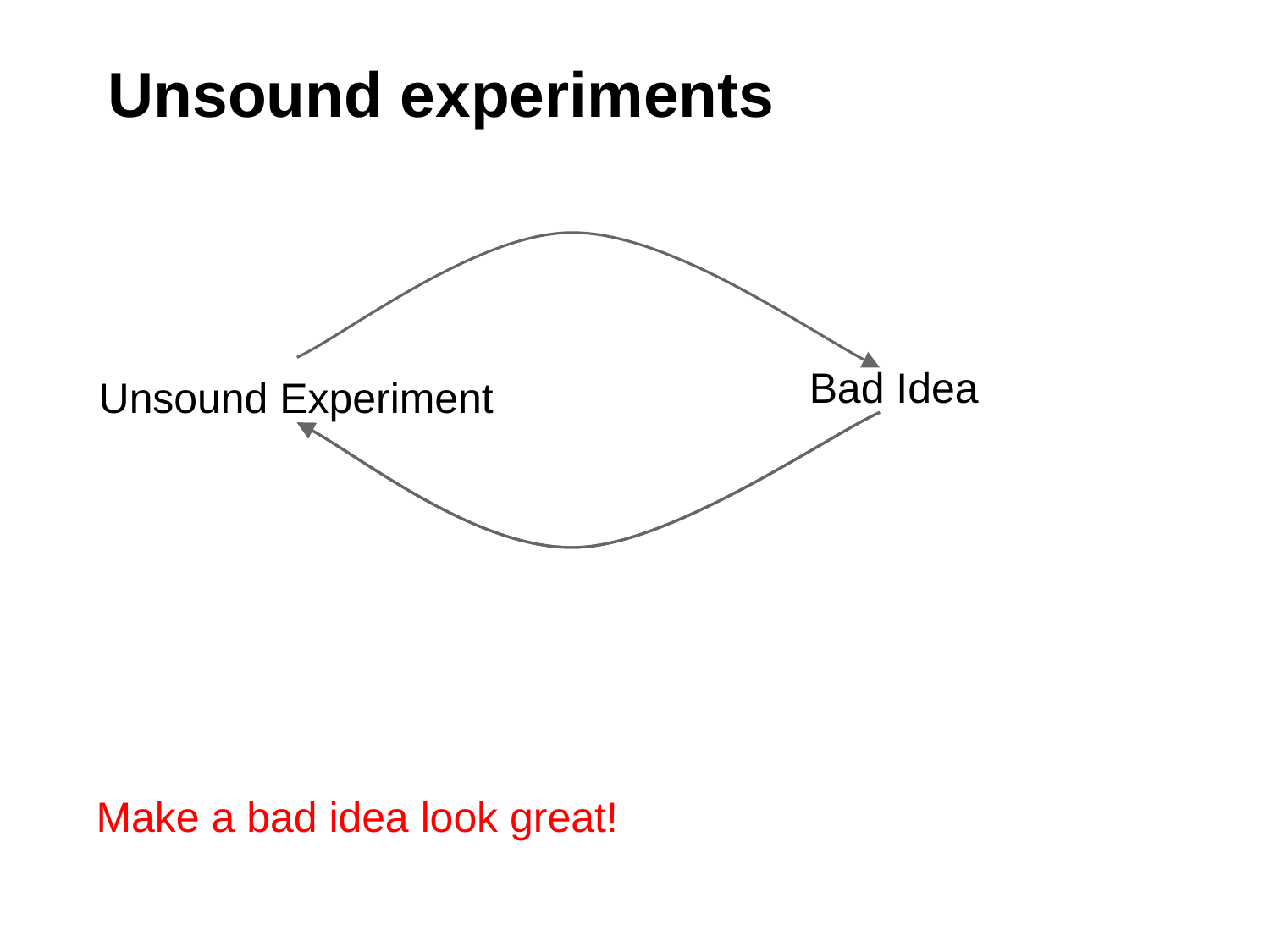

# Unsound experiments

Bad Idea
Unsound Experiment

Make a bad idea look great!